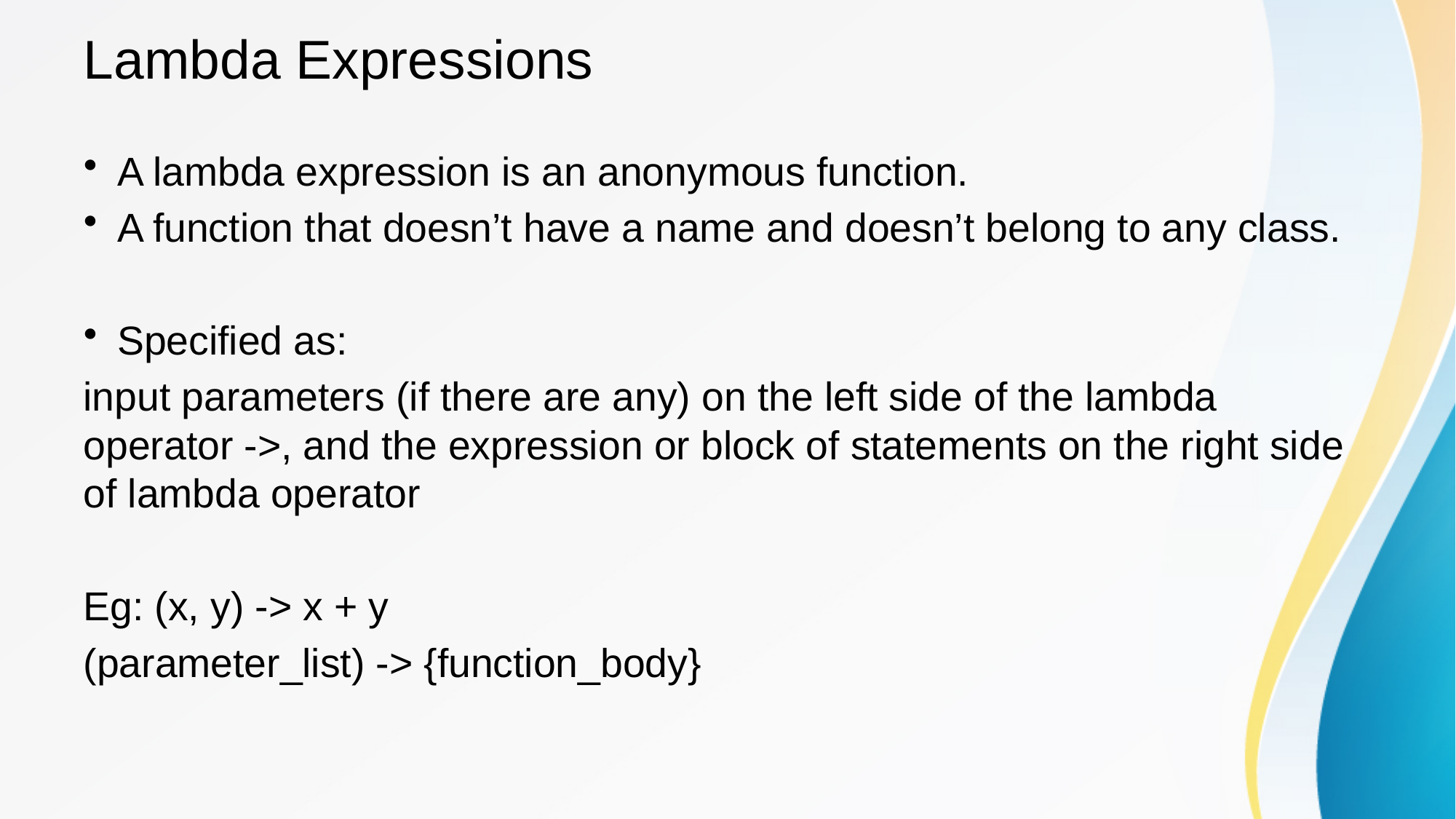

# Lambda Expressions
A lambda expression is an anonymous function.
A function that doesn’t have a name and doesn’t belong to any class.

Specified as:
input parameters (if there are any) on the left side of the lambda operator ->, and the expression or block of statements on the right side of lambda operator

Eg: (x, y) -> x + y
(parameter_list) -> {function_body}